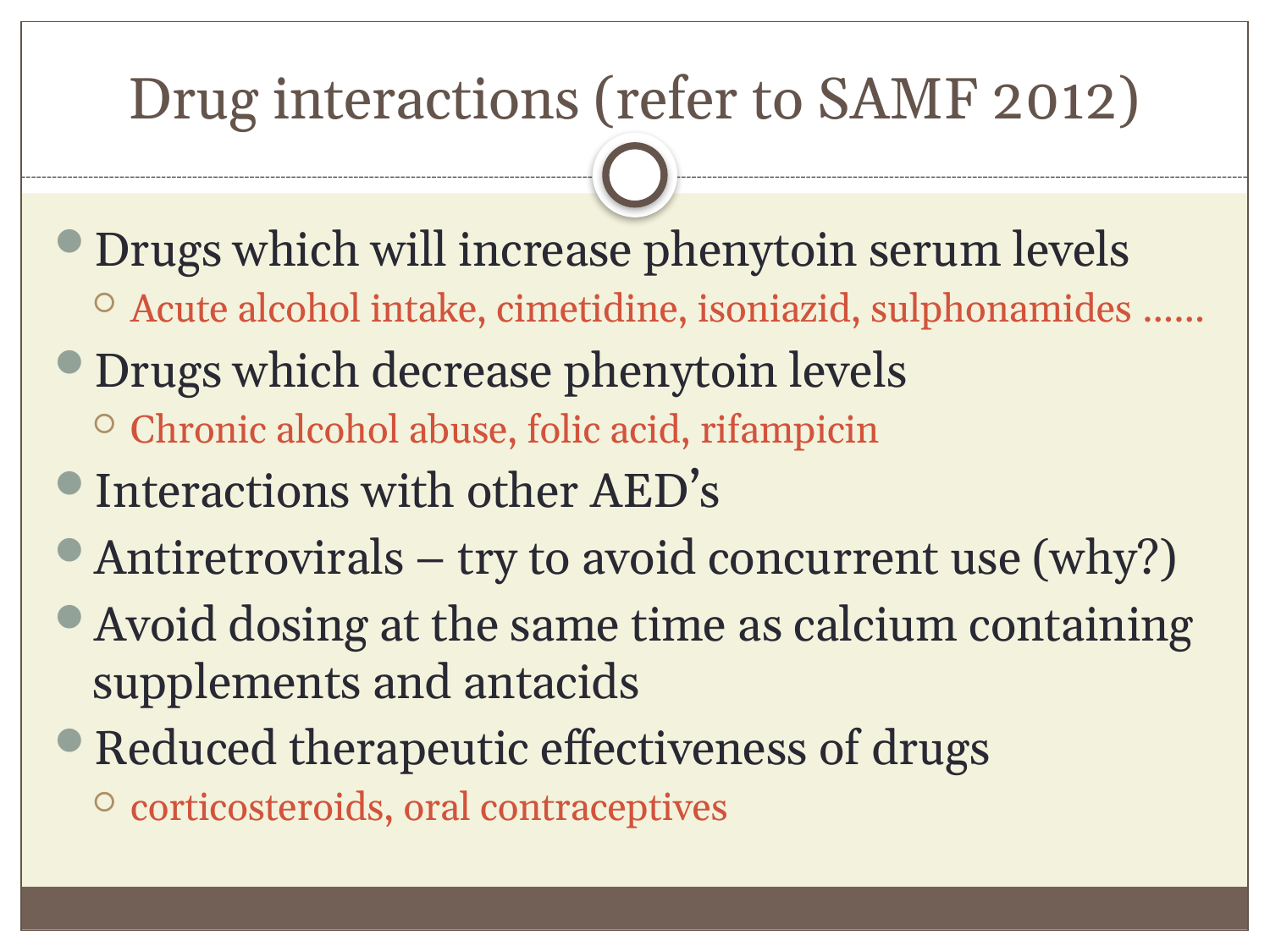

# Drug interactions (refer to SAMF 2012)
Drugs which will increase phenytoin serum levels
Acute alcohol intake, cimetidine, isoniazid, sulphonamides ……
Drugs which decrease phenytoin levels
Chronic alcohol abuse, folic acid, rifampicin
Interactions with other AED’s
Antiretrovirals – try to avoid concurrent use (why?)
Avoid dosing at the same time as calcium containing supplements and antacids
Reduced therapeutic effectiveness of drugs
corticosteroids, oral contraceptives